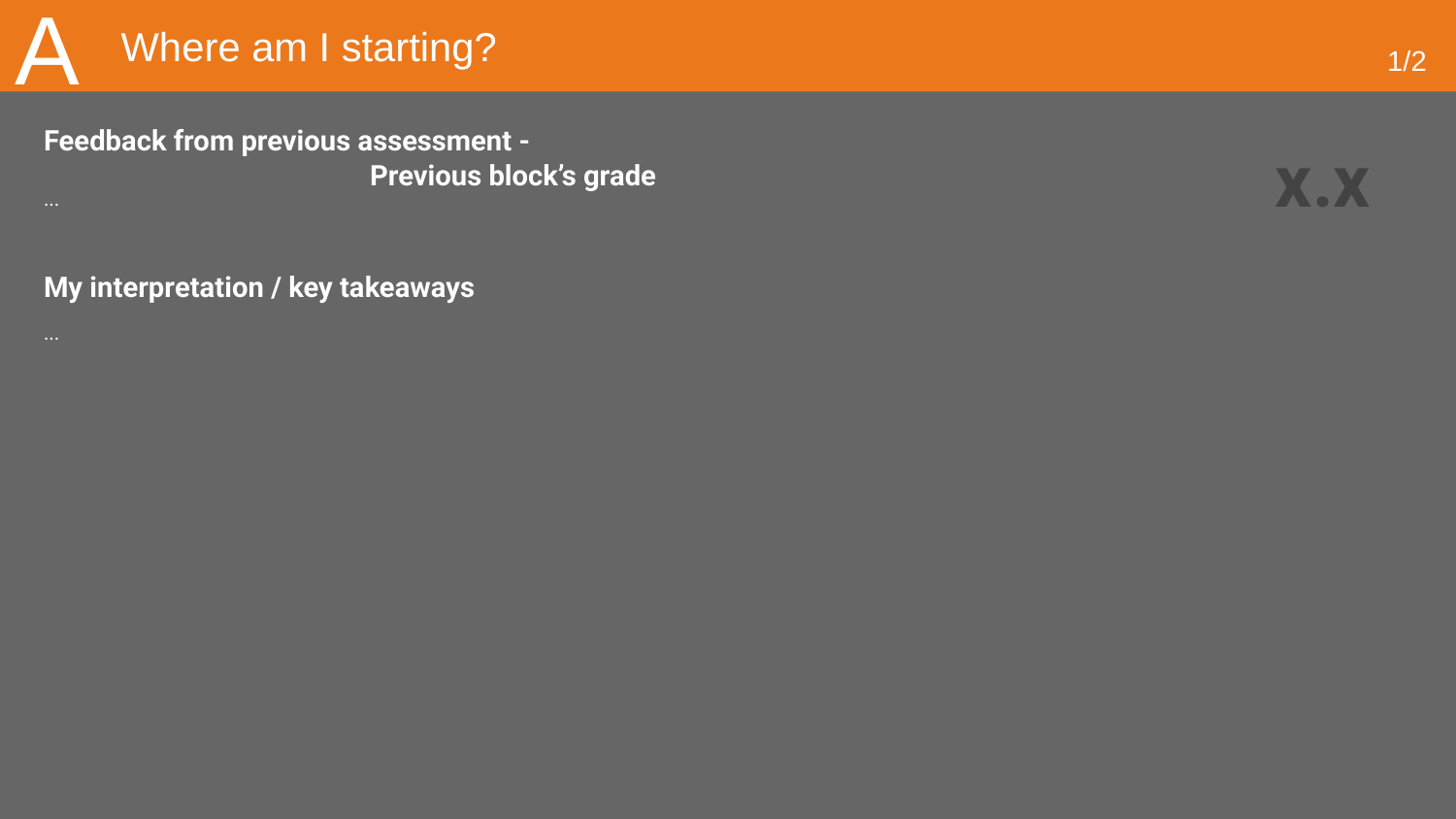

A
# Where am I starting?
1/2
Feedback from previous assessment -								     Previous block’s grade
x.x
...

My interpretation / key takeaways
...